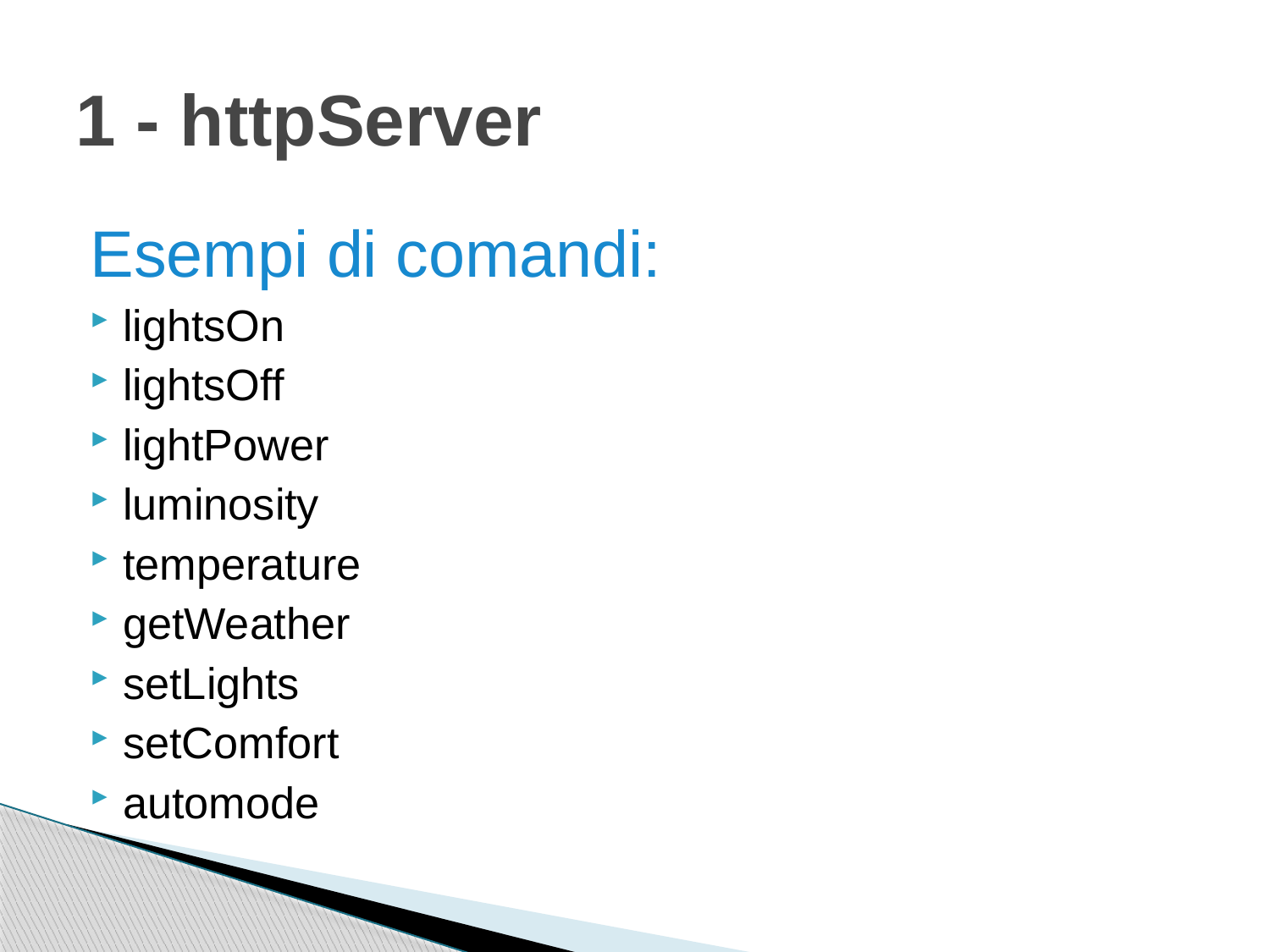

# 1 - httpServer
Esempi di comandi:
lightsOn
lightsOff
lightPower
luminosity
temperature
getWeather
setLights
setComfort
automode